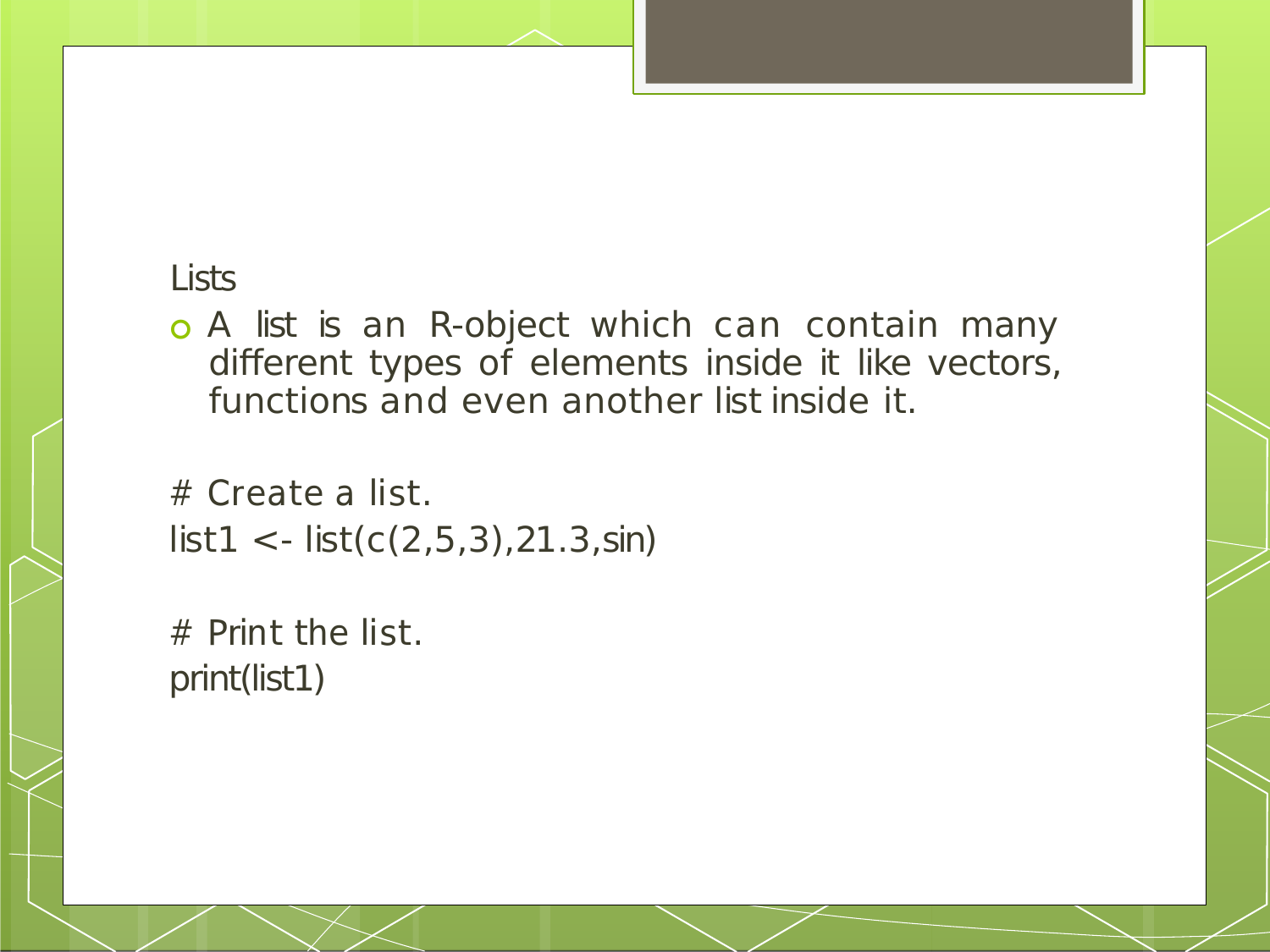

Lists
🞇 A list is an R-object which can contain many  different types of elements inside it like vectors,  functions and even another list inside it.

# Create a list.
list1 <- list(c(2,5,3),21.3,sin)

# Print the list.
print(list1)